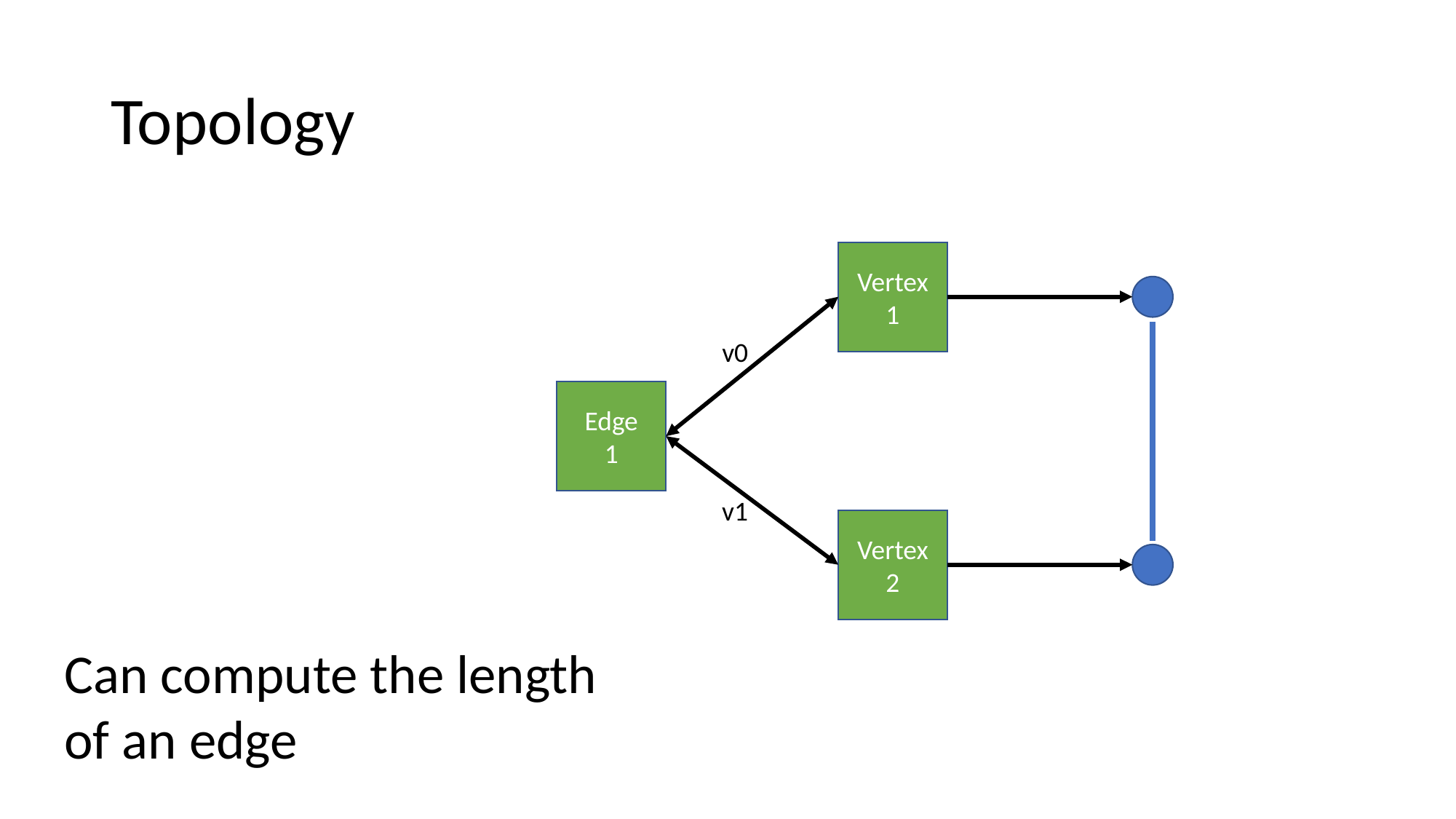

# Topology

Vertex
1
v0
Edge
1
v1
Vertex
2

Can compute the length of an edge